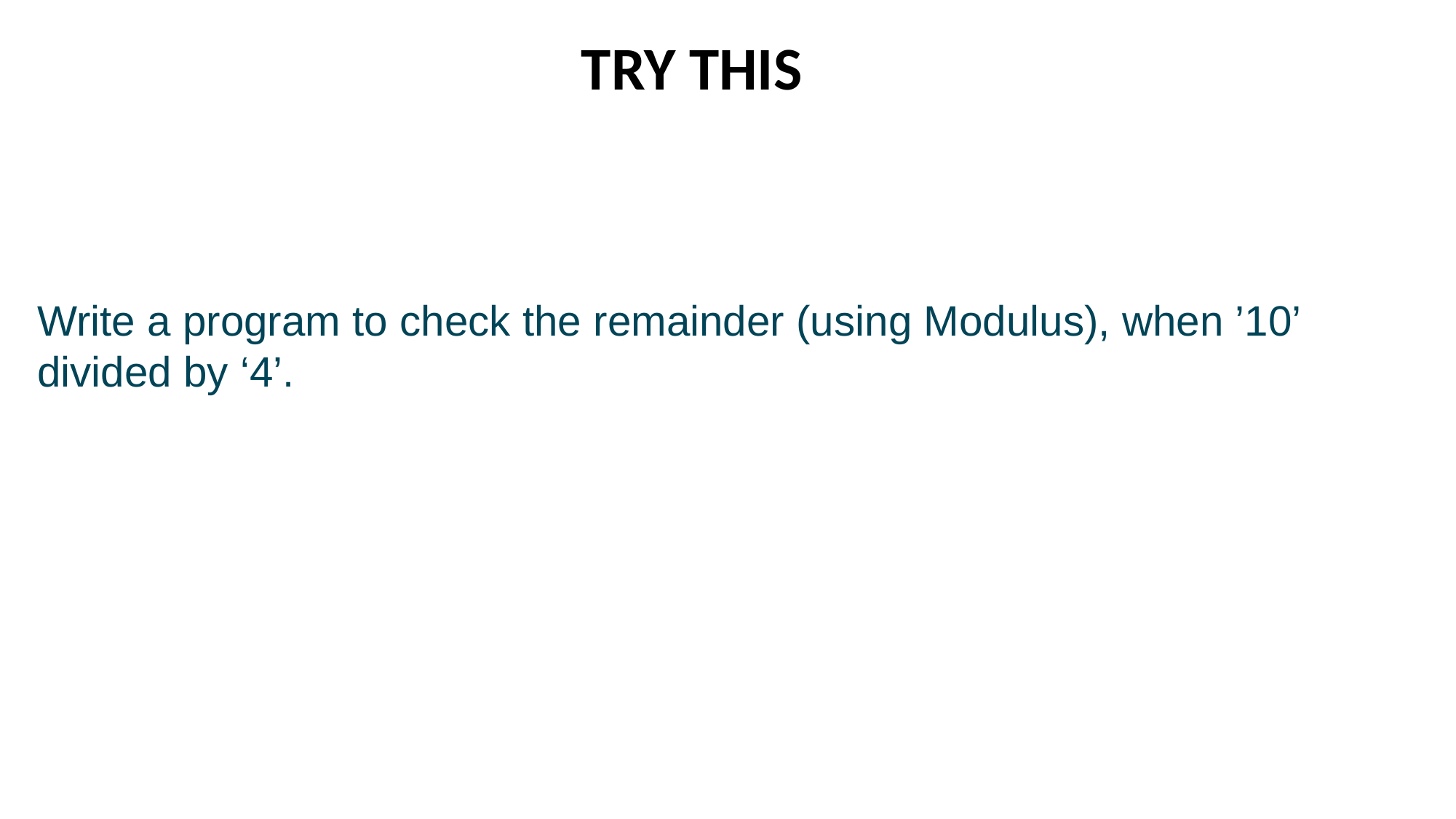

TRY THIS
Write a program to check the remainder (using Modulus), when ’10’ divided by ‘4’.